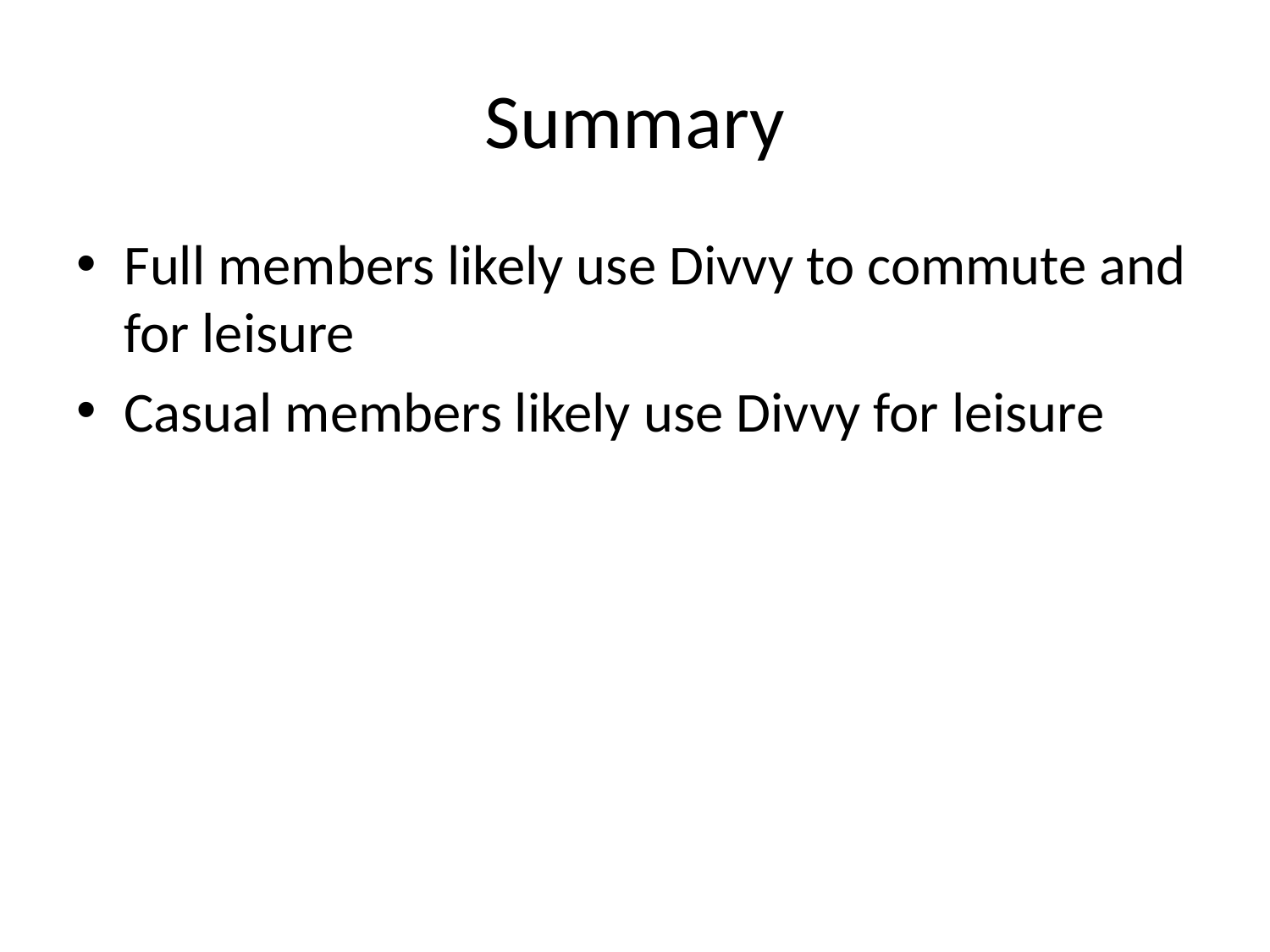

# Summary
Full members likely use Divvy to commute and for leisure
Casual members likely use Divvy for leisure